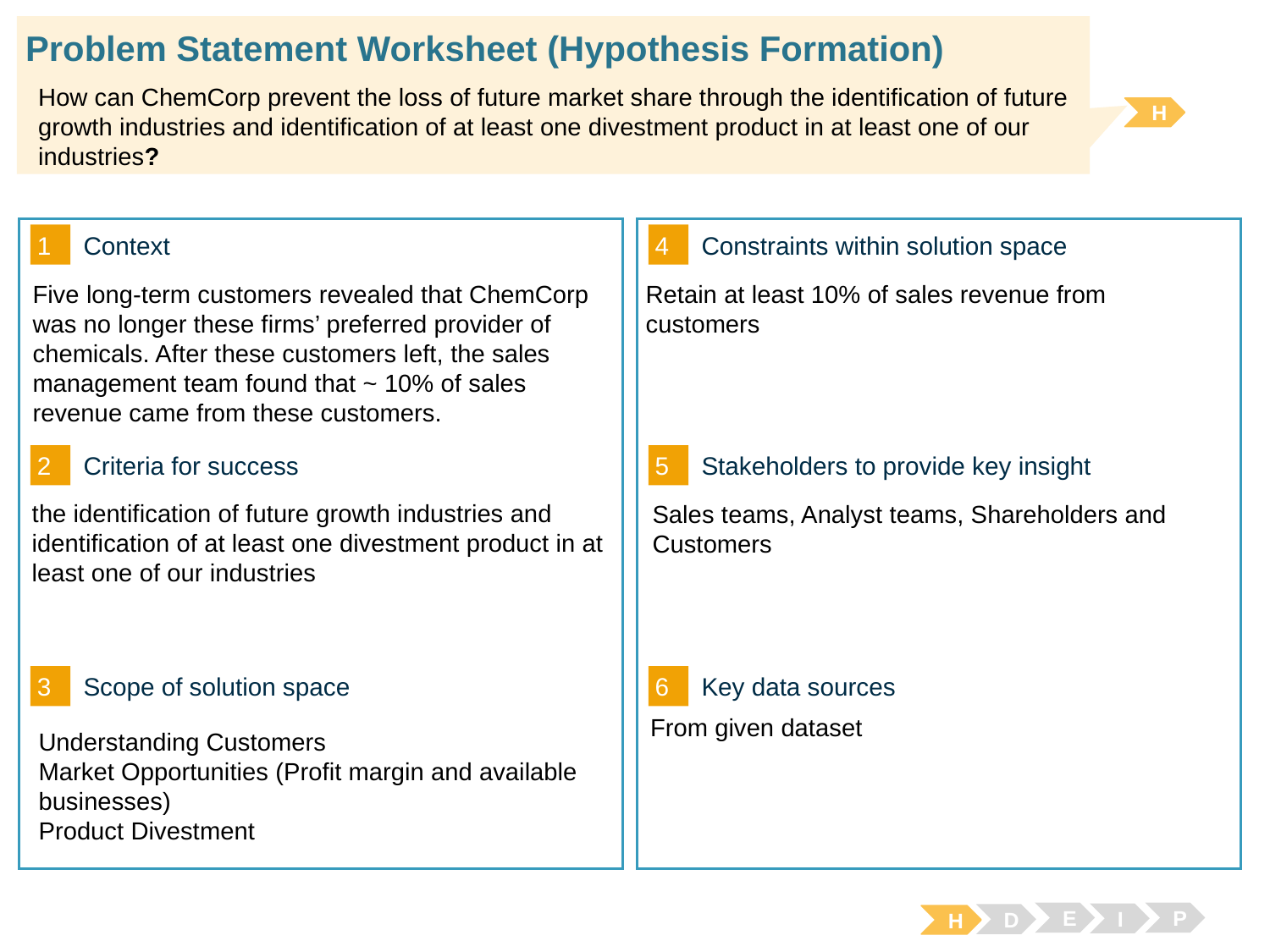

# Problem Statement Worksheet (Hypothesis Formation)
How can ChemCorp prevent the loss of future market share through the identification of future growth industries and identification of at least one divestment product in at least one of our industries?
H

1
4
Context
Constraints within solution space
Retain at least 10% of sales revenue from customers
Five long-term customers revealed that ChemCorp was no longer these firms’ preferred provider of chemicals. After these customers left, the sales management team found that ~ 10% of sales revenue came from these customers.
2
5
Criteria for success
Stakeholders to provide key insight
the identification of future growth industries and identification of at least one divestment product in at least one of our industries
Sales teams, Analyst teams, Shareholders and Customers
3
6
Key data sources
Scope of solution space
From given dataset
Understanding Customers
Market Opportunities (Profit margin and available businesses)
Product Divestment
E
P
I
D
H